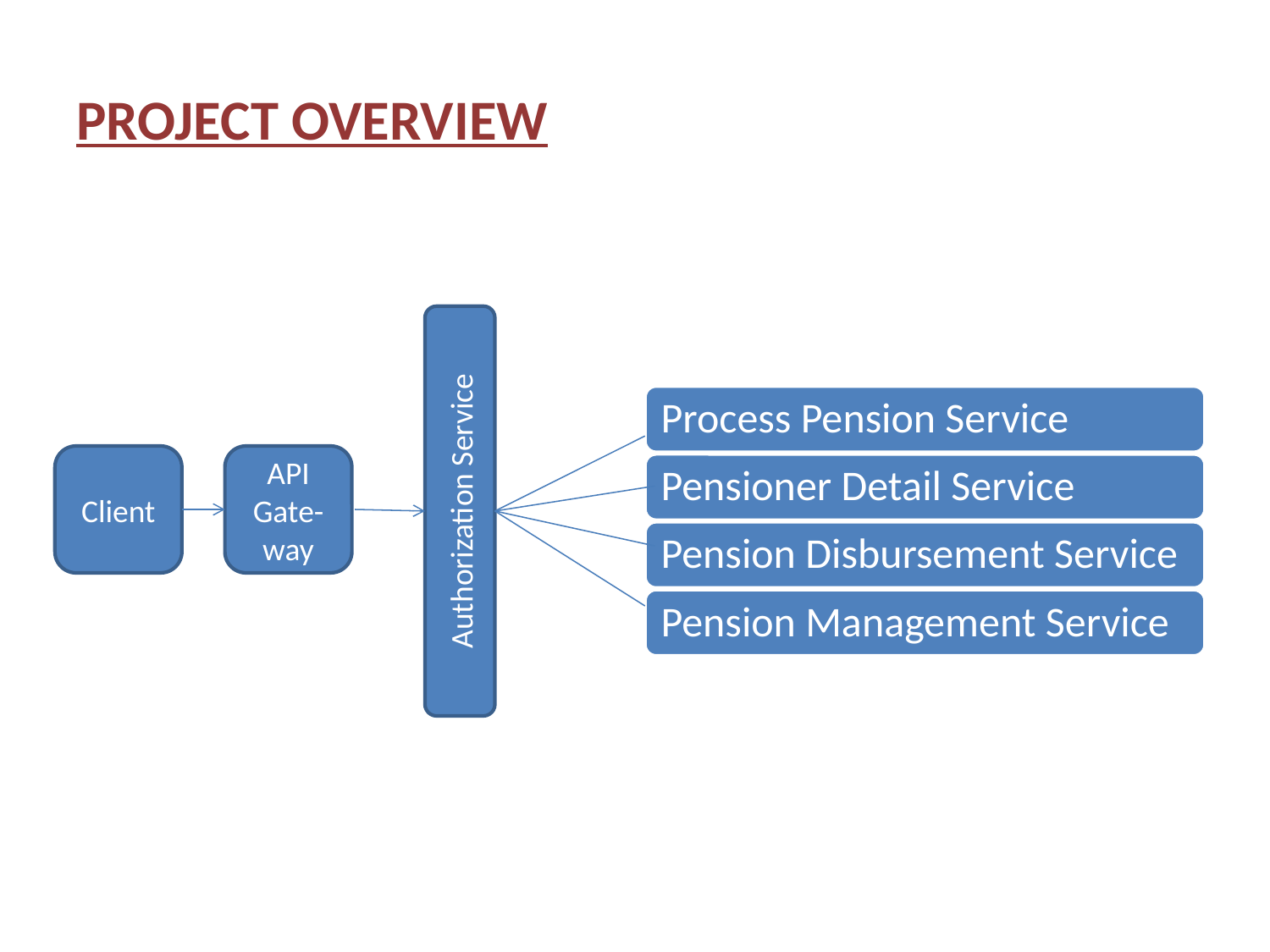

# PROJECT OVERVIEW
Process Pension Service
Pensioner Detail Service
Pension Disbursement Service
Pension Management Service
Client
API Gate-way
Authorization Service